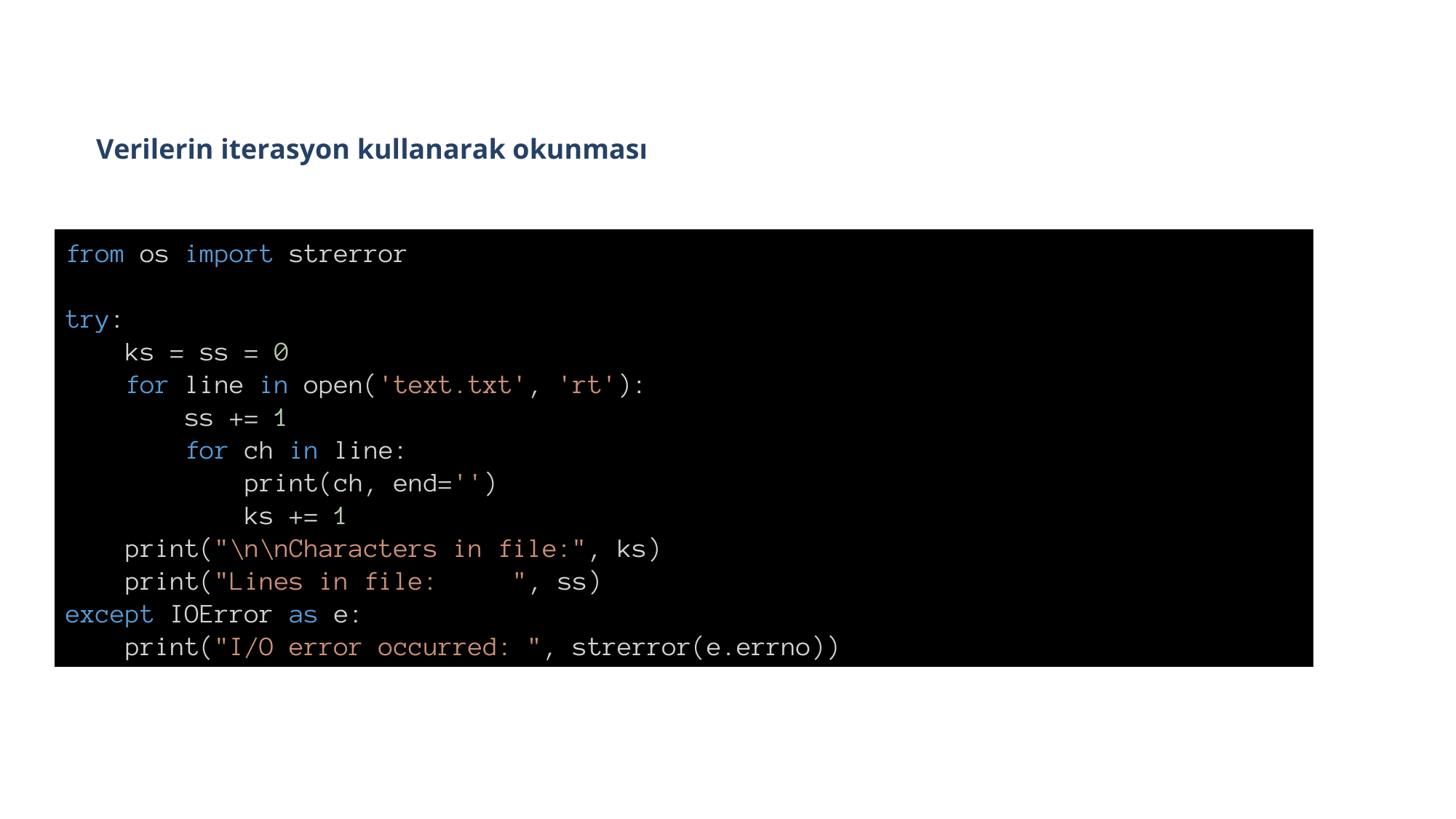

Verilerin iterasyon kullanarak okunması
from os import strerror
try:
    ks = ss = 0
    for line in open('text.txt', 'rt'):
        ss += 1
        for ch in line:
            print(ch, end='')
            ks += 1
    print("\n\nCharacters in file:", ks)
    print("Lines in file:     ", ss)
except IOError as e:
    print("I/O error occurred: ", strerror(e.errno))